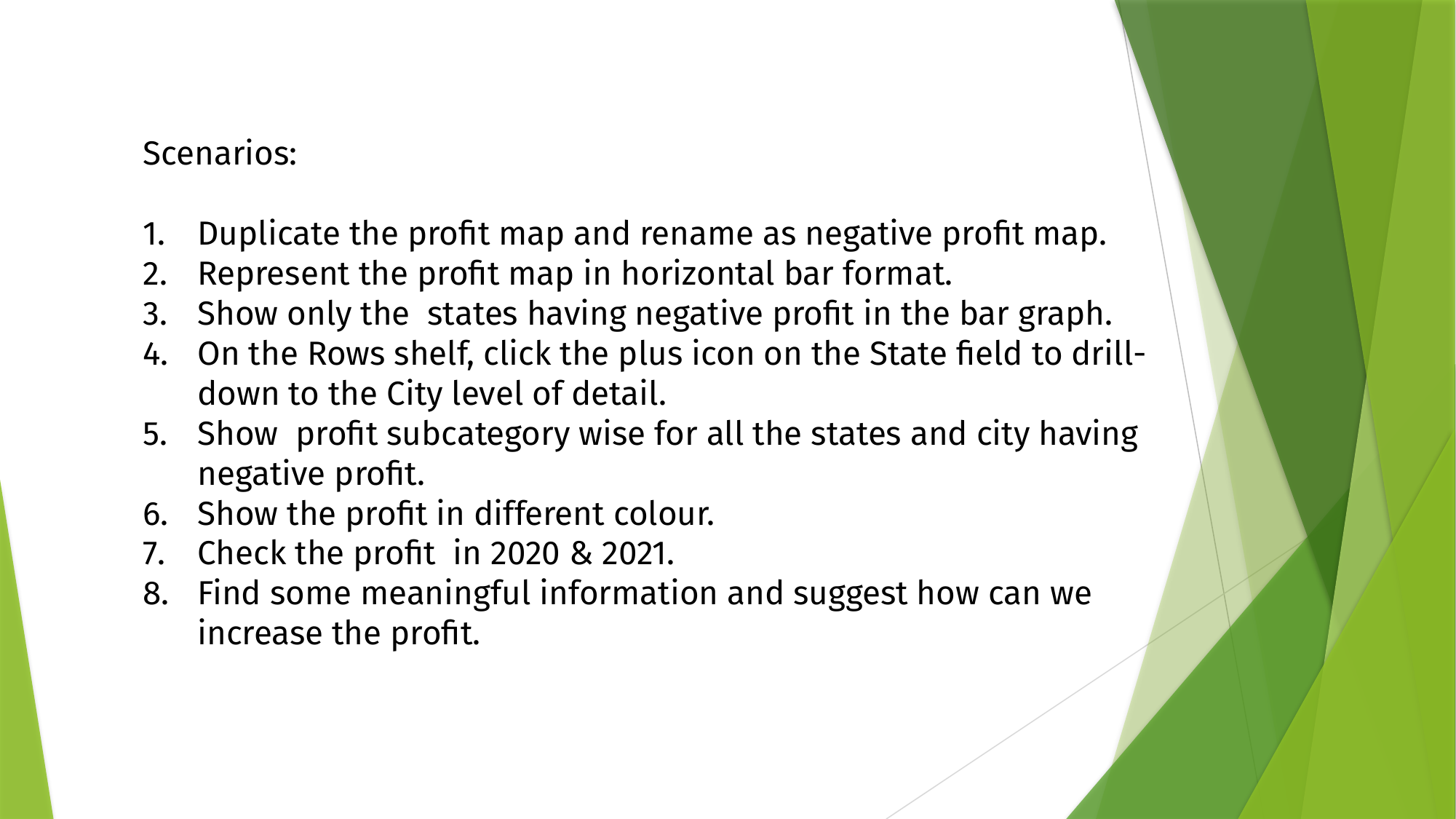

Scenarios:

Duplicate the profit map and rename as negative profit map.
Represent the profit map in horizontal bar format.
Show only the  states having negative profit in the bar graph.
On the Rows shelf, click the plus icon on the State field to drill-down to the City level of detail.
Show  profit subcategory wise for all the states and city having negative profit.
Show the profit in different colour.
Check the profit  in 2020 & 2021.
Find some meaningful information and suggest how can we increase the profit.